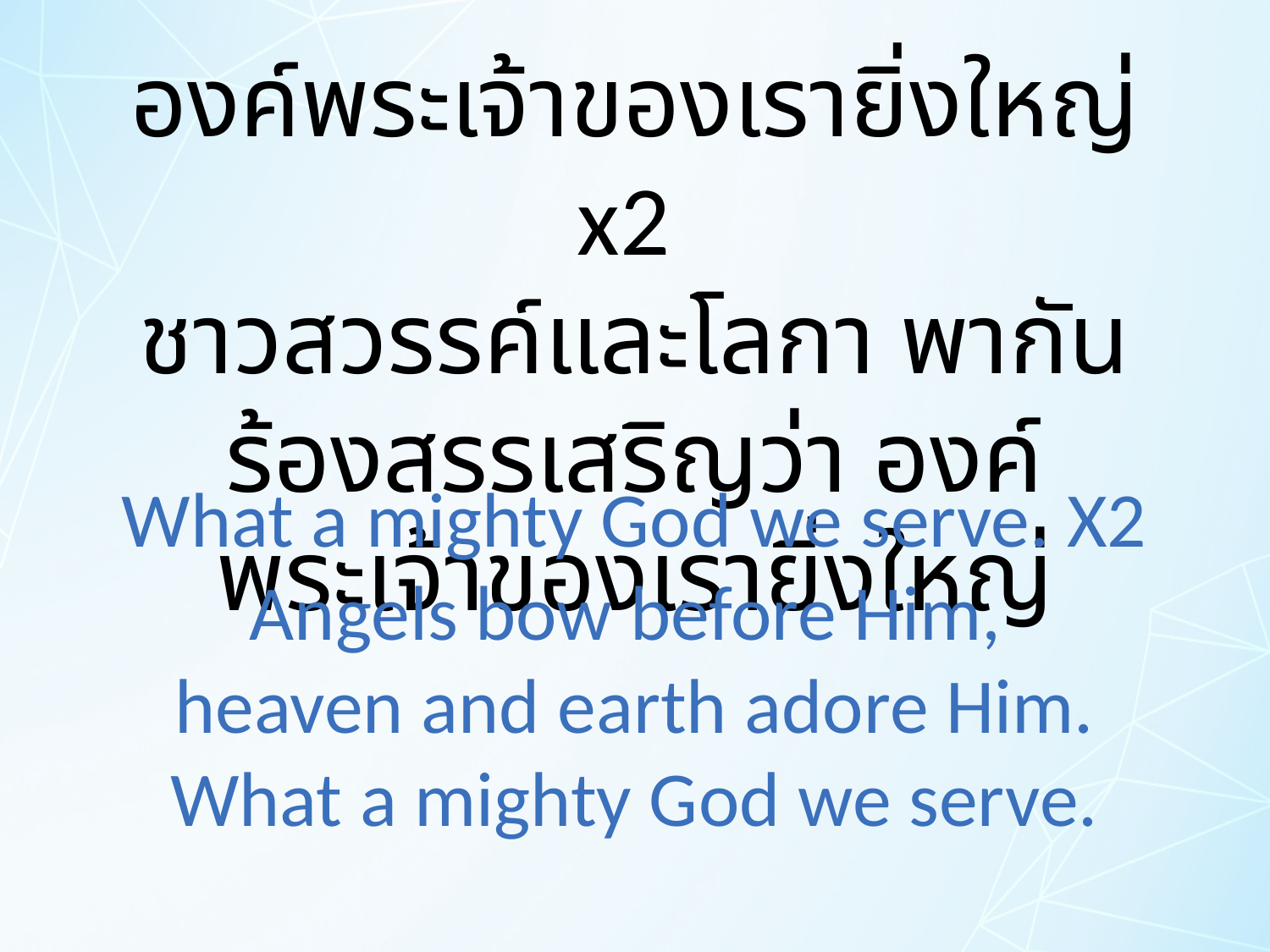

องค์พระเจ้าของเรายิ่งใหญ่ x2
ชาวสวรรค์และโลกา พากันร้องสรรเสริญว่า องค์พระเจ้าของเรายิ่งใหญ่
What a mighty God we serve. X2
Angels bow before Him,
heaven and earth adore Him. What a mighty God we serve.